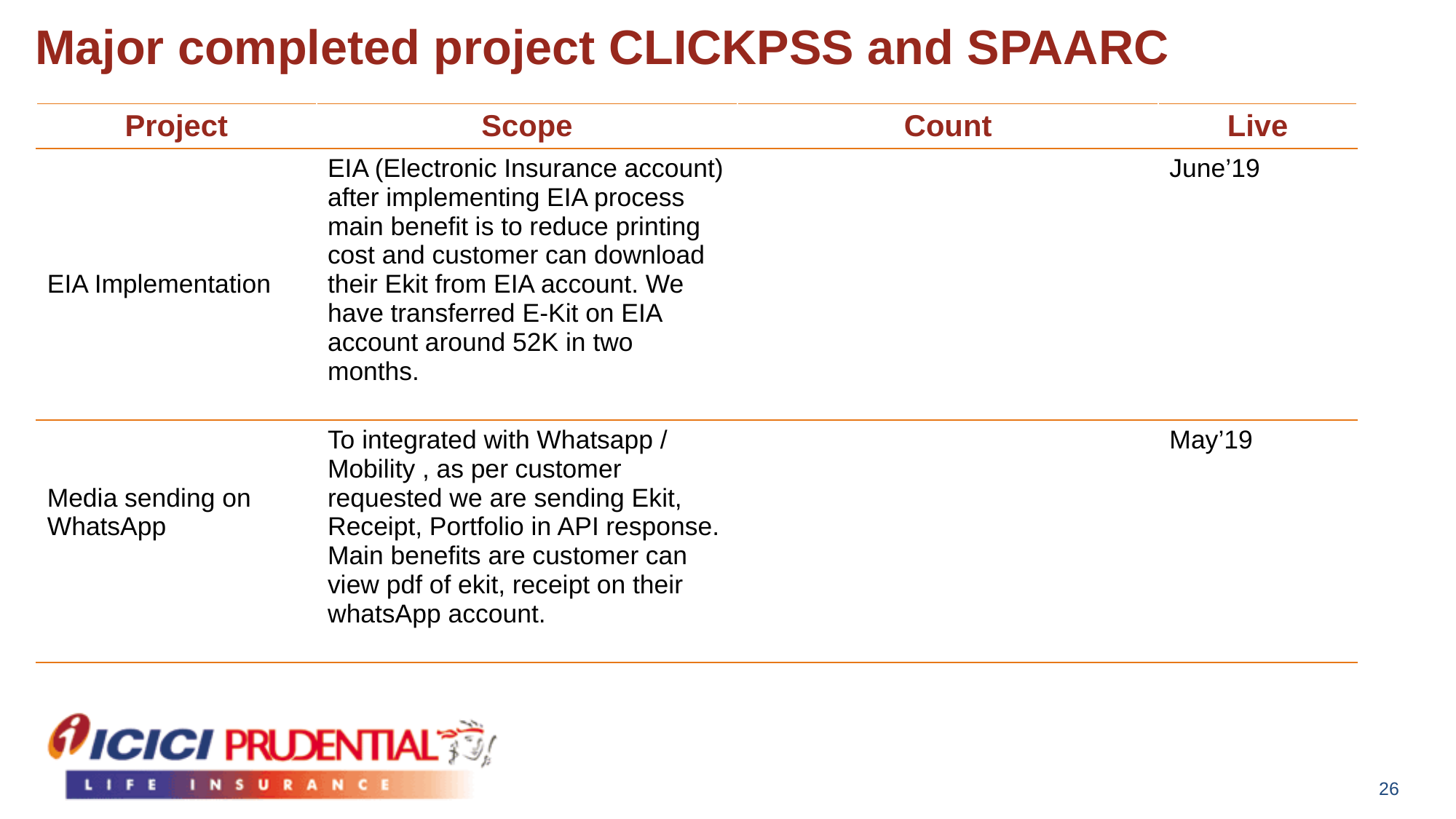

Major completed project CLICKPSS and SPAARC
| Project | Scope | Count | Live |
| --- | --- | --- | --- |
| EIA Implementation | EIA (Electronic Insurance account) after implementing EIA process main benefit is to reduce printing cost and customer can download their Ekit from EIA account. We have transferred E-Kit on EIA account around 52K in two months. |  | June’19 |
| Media sending on WhatsApp | To integrated with Whatsapp / Mobility , as per customer requested we are sending Ekit, Receipt, Portfolio in API response. Main benefits are customer can view pdf of ekit, receipt on their whatsApp account. |  | May’19 |
26